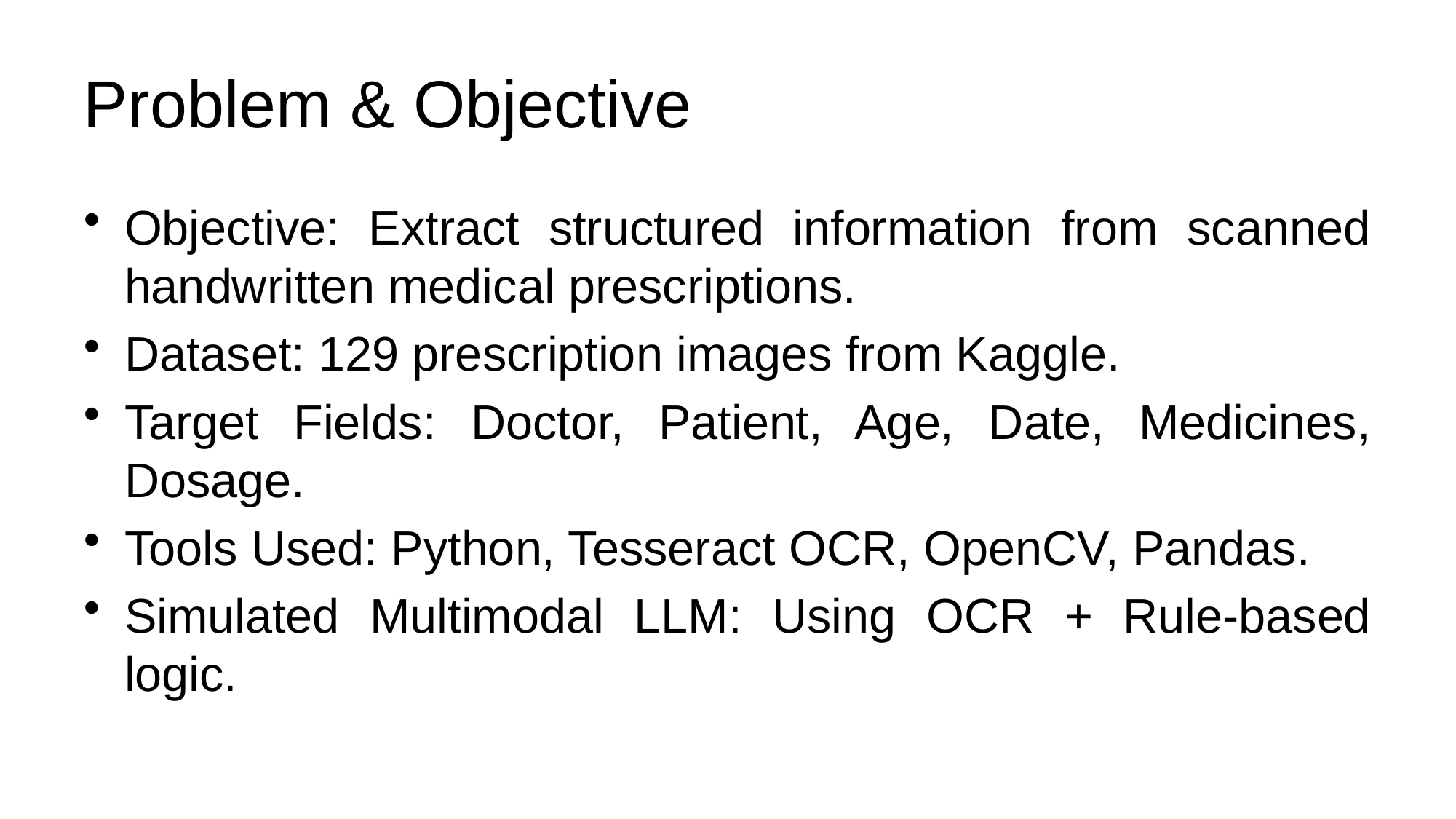

# Problem & Objective
Objective: Extract structured information from scanned handwritten medical prescriptions.
Dataset: 129 prescription images from Kaggle.
Target Fields: Doctor, Patient, Age, Date, Medicines, Dosage.
Tools Used: Python, Tesseract OCR, OpenCV, Pandas.
Simulated Multimodal LLM: Using OCR + Rule-based logic.